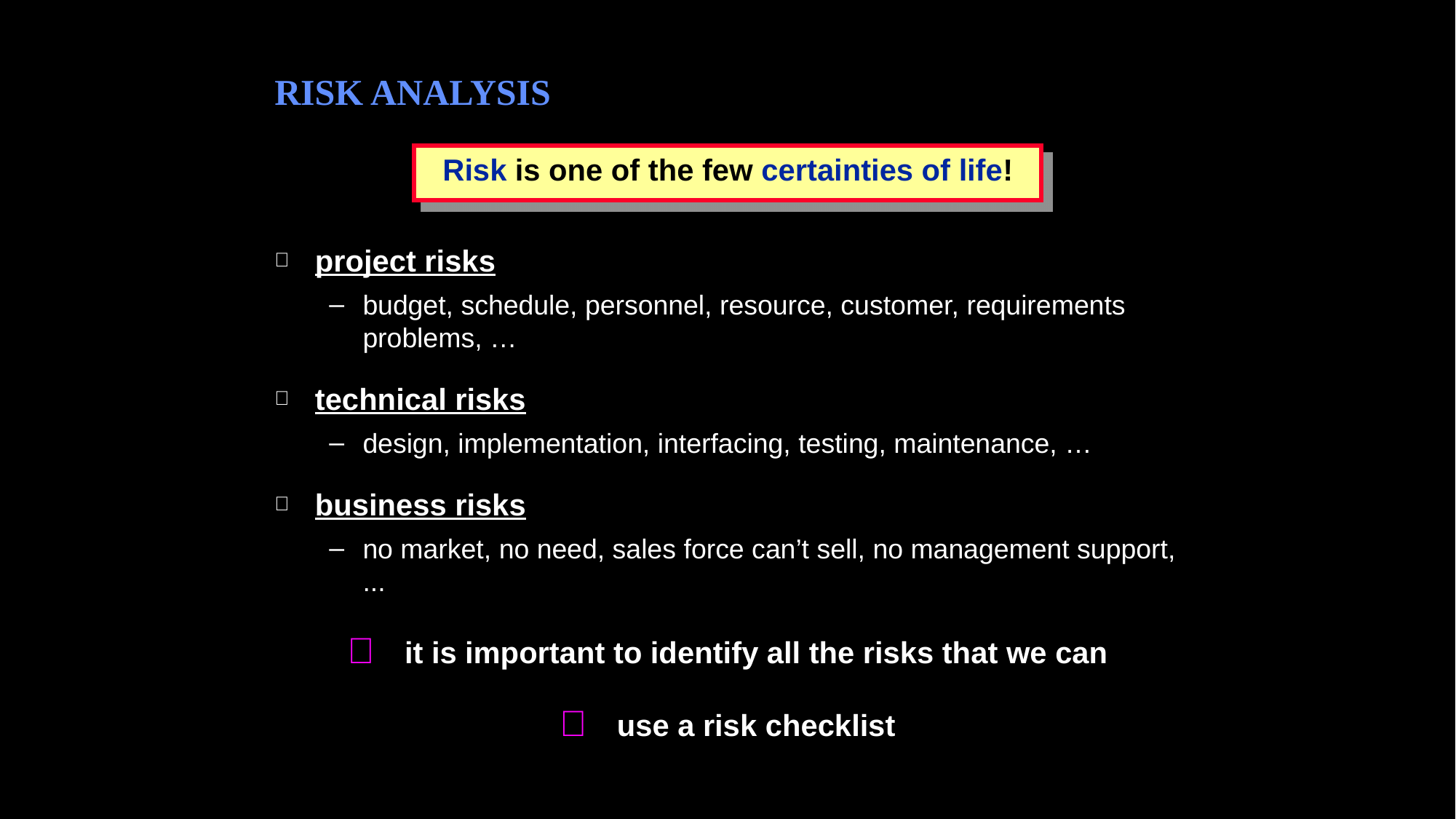

RISK ANALYSIS
Risk is one of the few certainties of life!
project risks
budget, schedule, personnel, resource, customer, requirements problems, …
technical risks
design, implementation, interfacing, testing, maintenance, …
business risks
no market, no need, sales force can’t sell, no management support, ...
  it is important to identify all the risks that we can
  use a risk checklist